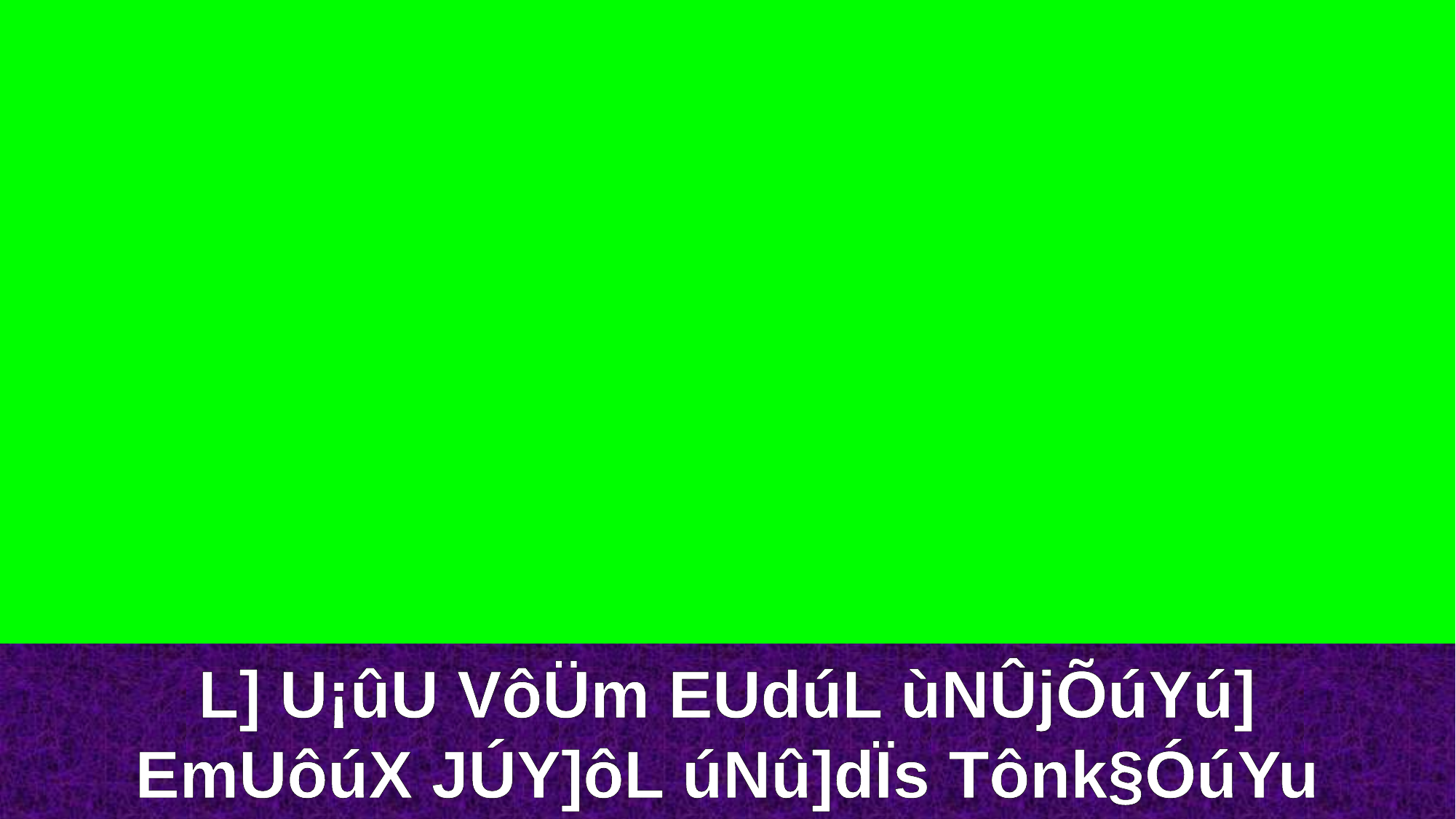

L] U¡ûU VôÜm EUdúL ùNÛjÕúYú]
EmUôúX JÚY]ôL úNû]dÏs Tônk§ÓúYu